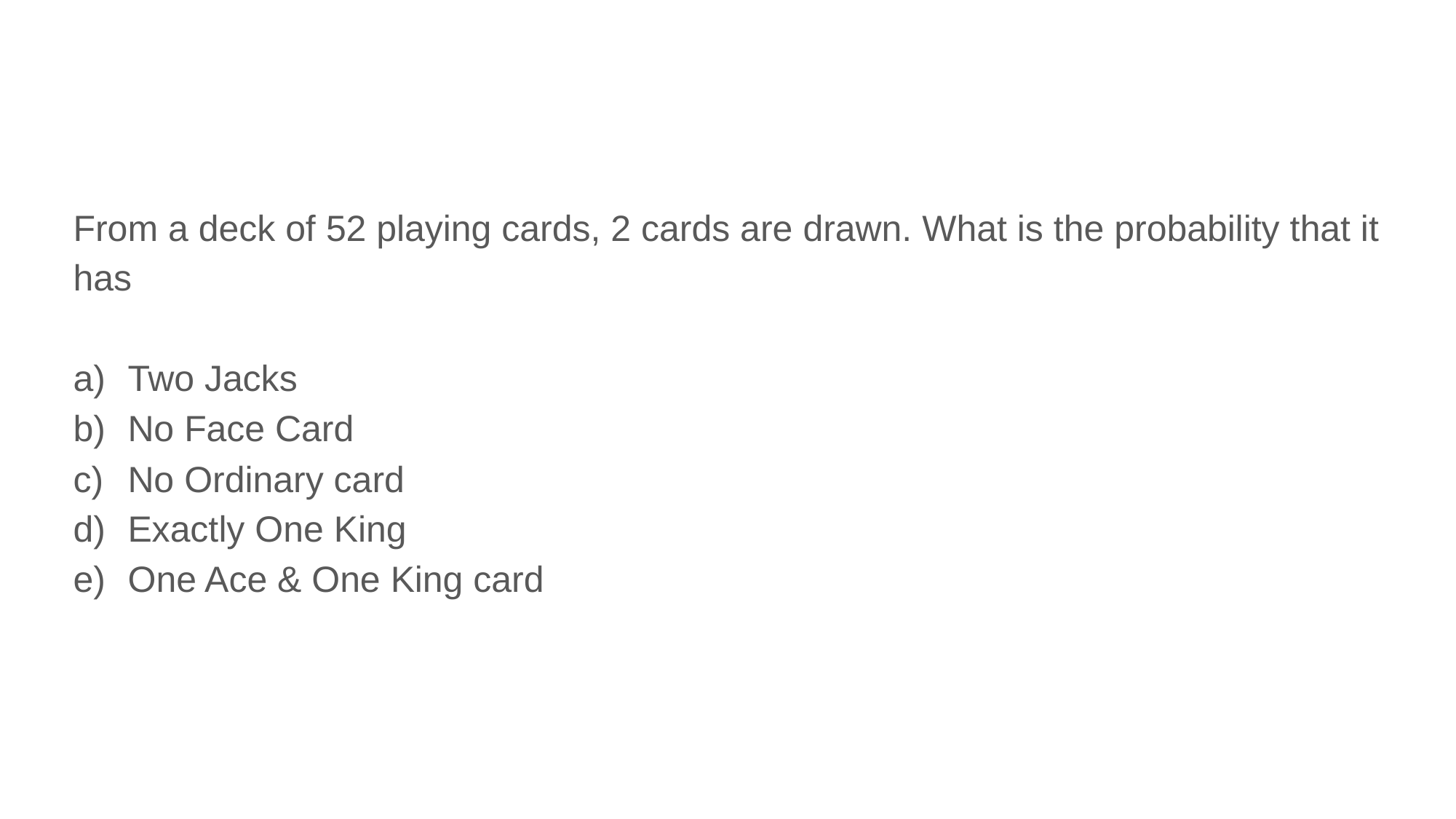

From a deck of 52 playing cards, 2 cards are drawn. What is the probability that it has

Two Jacks
No Face Card
No Ordinary card
Exactly One King
One Ace & One King card